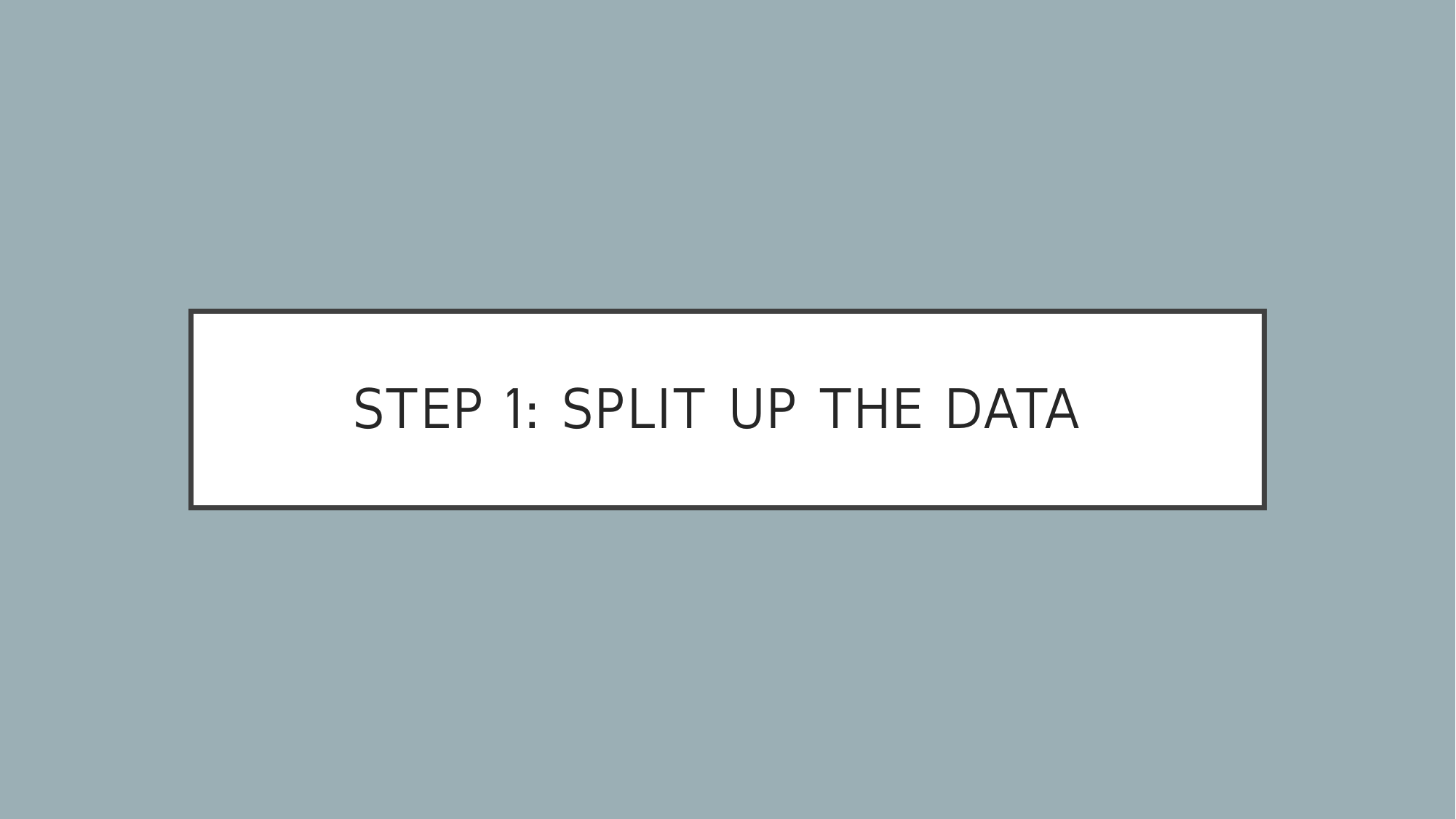

# Step 1: Split Up The Data